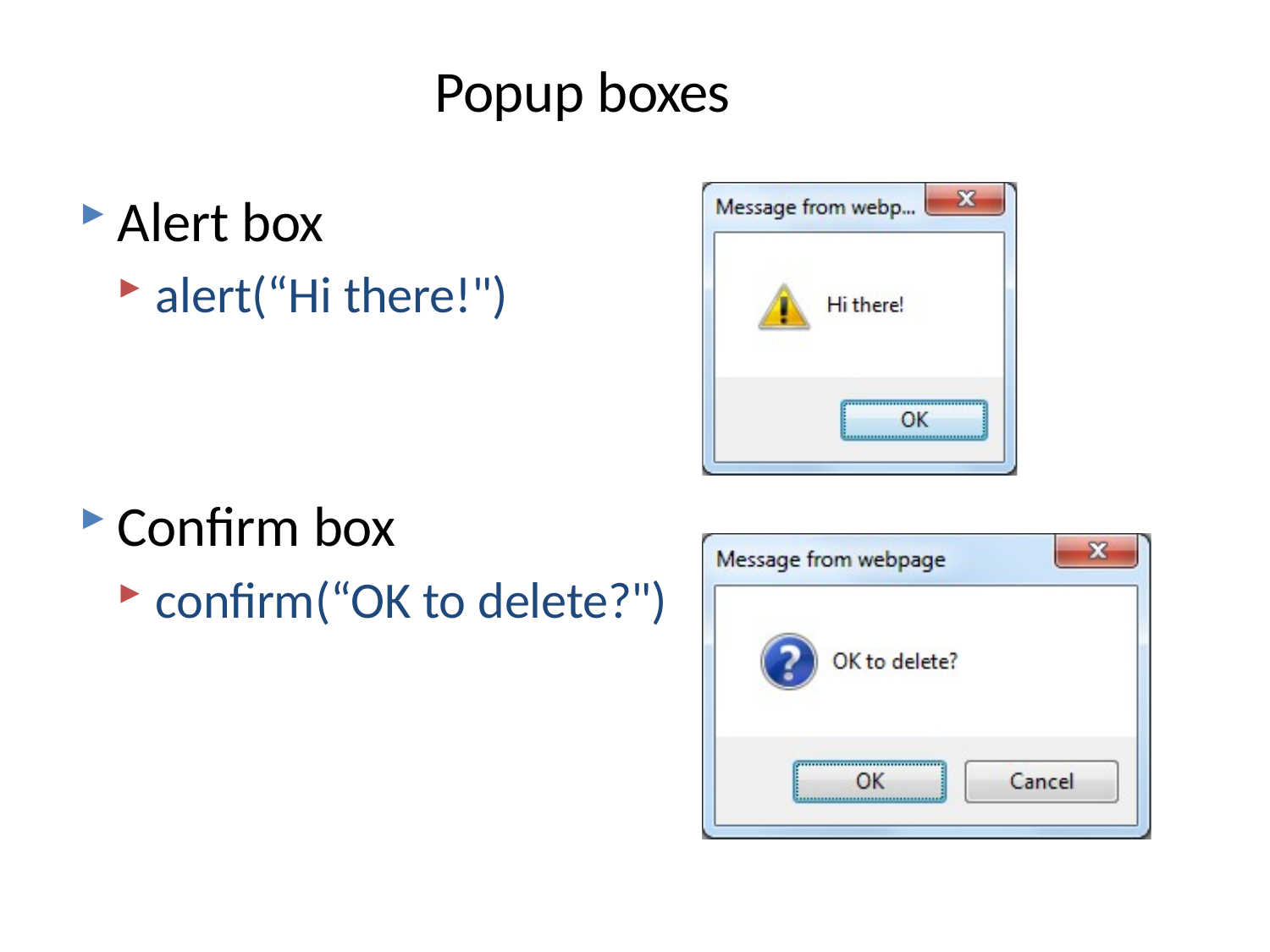

# Popup boxes
Alert box
alert(“Hi there!")

Confirm box
confirm(“OK to delete?")